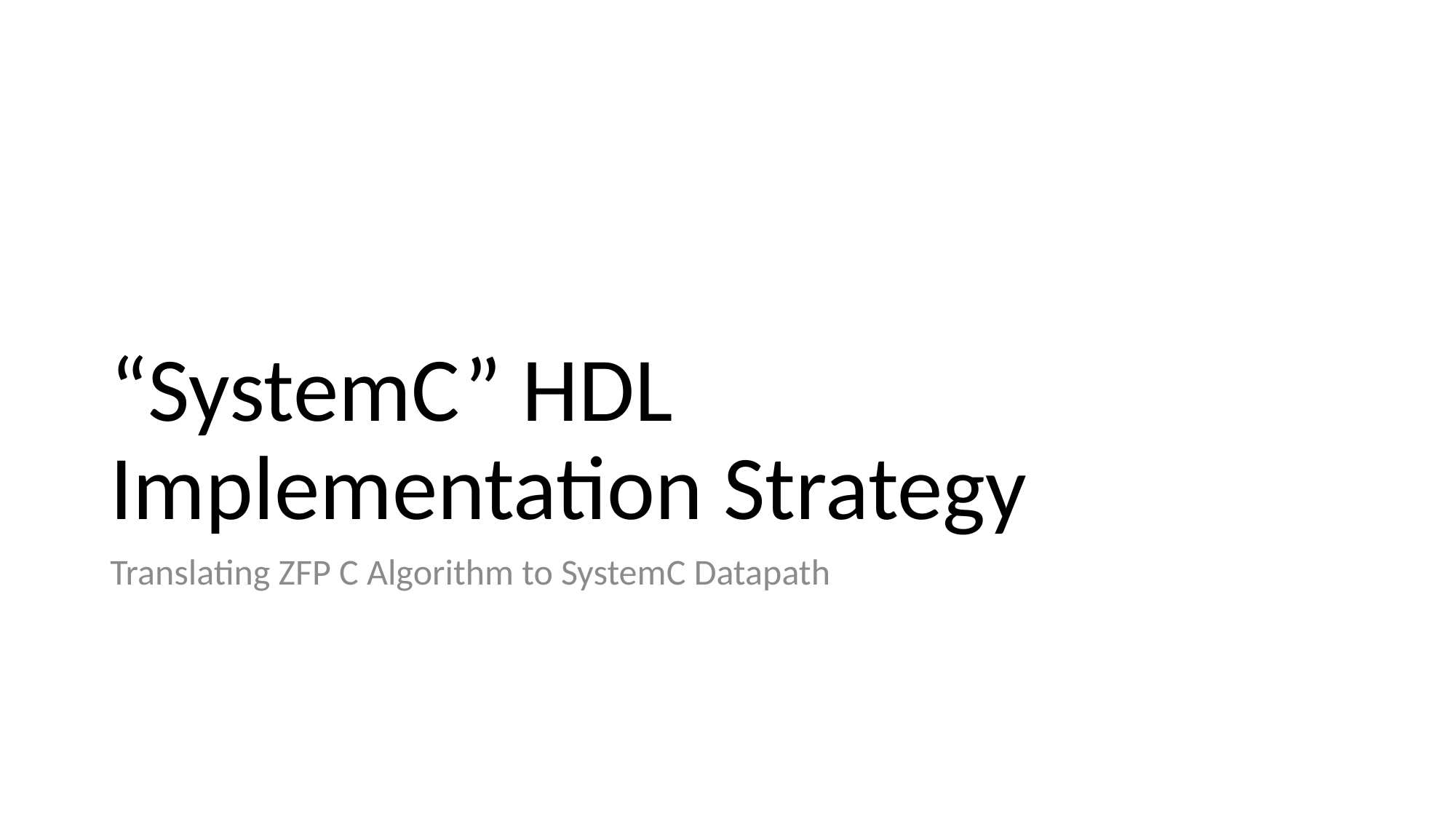

# “SystemC” HDL Implementation Strategy
Translating ZFP C Algorithm to SystemC Datapath